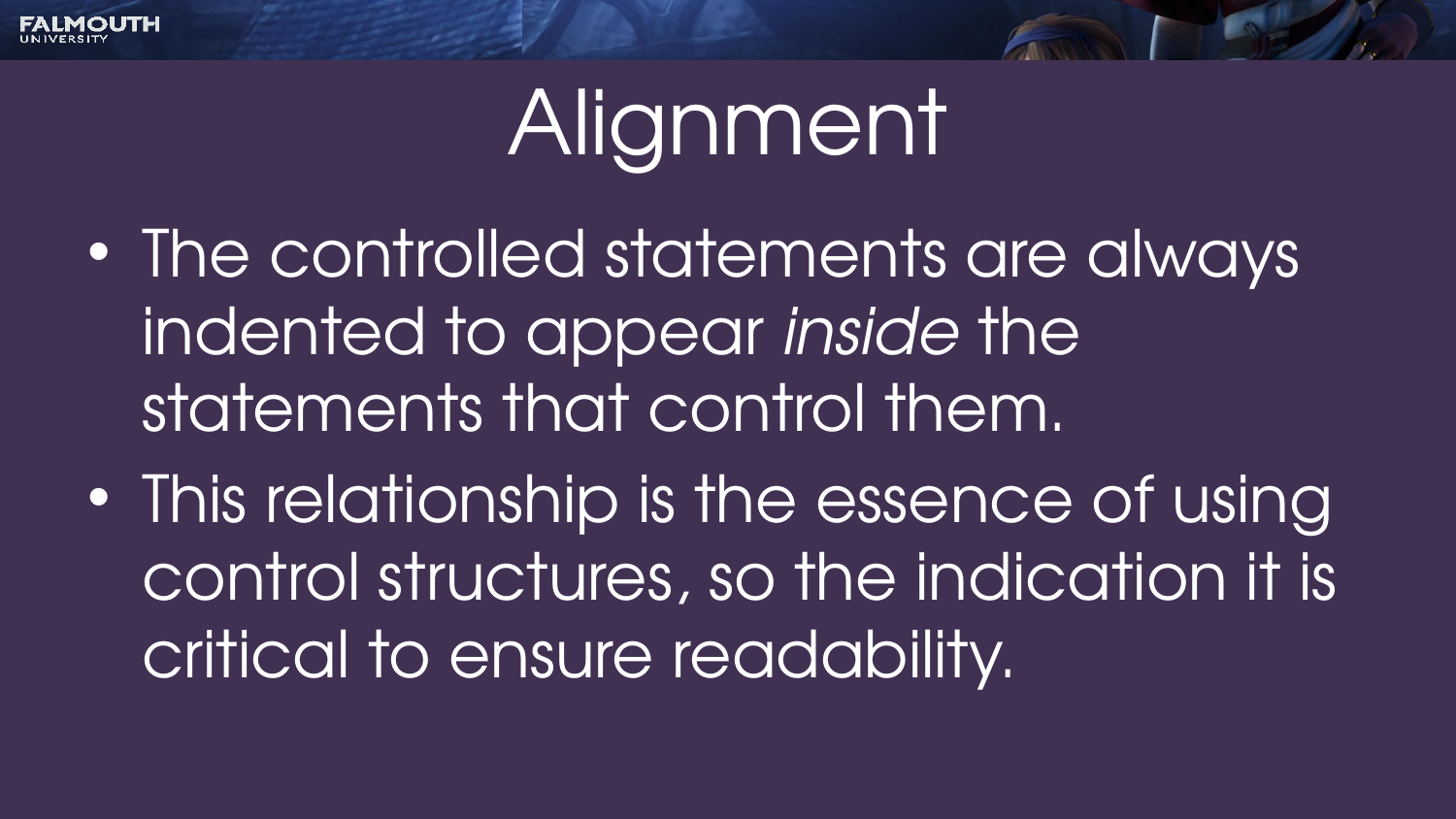

# Alignment
The controlled statements are always indented to appear inside the statements that control them.
This relationship is the essence of using control structures, so the indication it is critical to ensure readability.